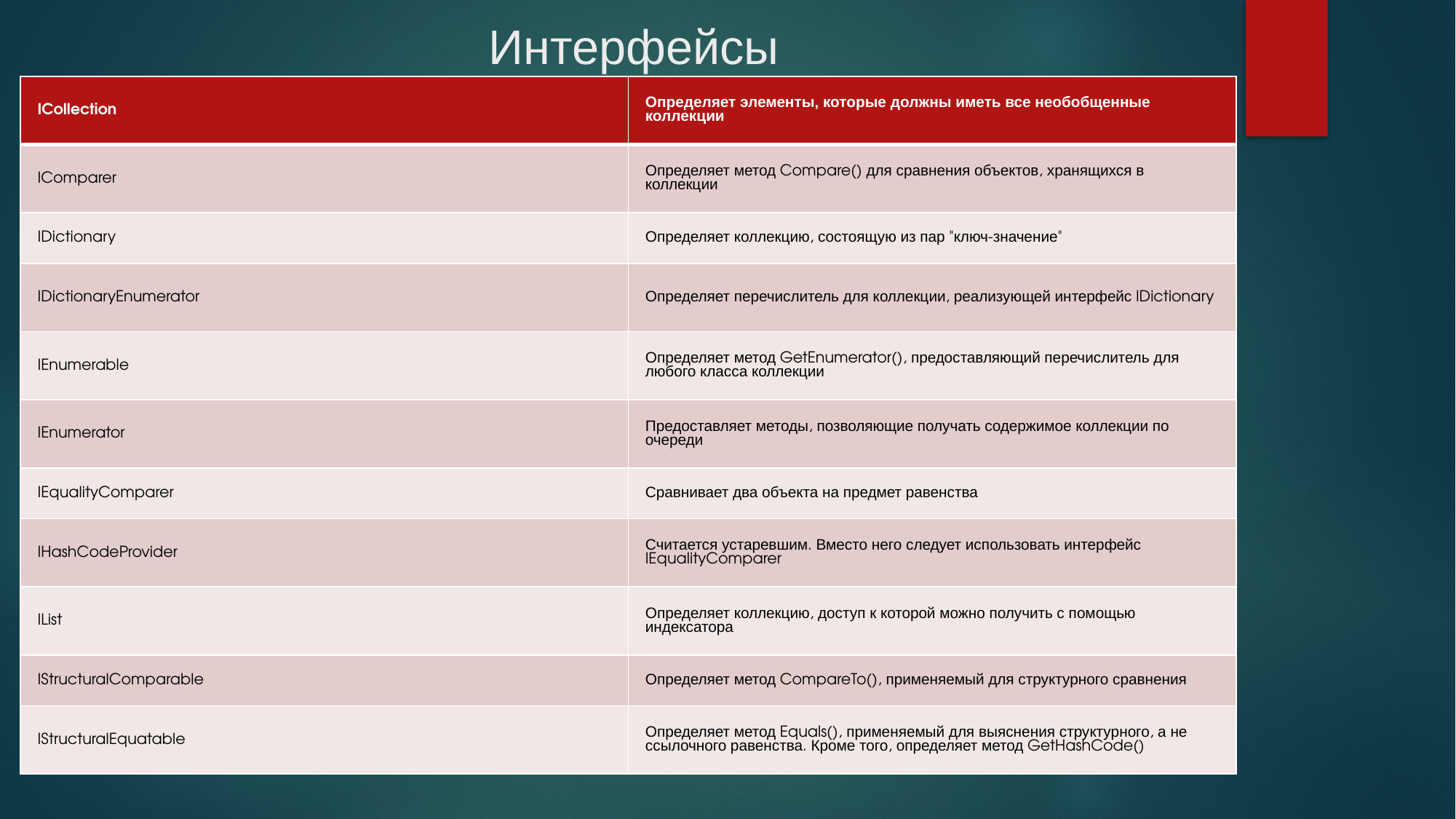

# Интерфейсы
| ICollection | Определяет элементы, которые должны иметь все необобщенные коллекции |
| --- | --- |
| IComparer | Определяет метод Compare() для сравнения объектов, хранящихся в коллекции |
| IDictionary | Определяет коллекцию, состоящую из пар "ключ-значение" |
| IDictionaryEnumerator | Определяет перечислитель для коллекции, реализующей интерфейс IDictionary |
| IEnumerable | Определяет метод GetEnumerator(), предоставляющий перечислитель для любого класса коллекции |
| IEnumerator | Предоставляет методы, позволяющие получать содержимое коллекции по очереди |
| IEqualityComparer | Сравнивает два объекта на предмет равенства |
| IHashCodeProvider | Считается устаревшим. Вместо него следует использовать интерфейс IEqualityComparer |
| IList | Определяет коллекцию, доступ к которой можно получить с помощью индексатора |
| IStructuralComparable | Определяет метод CompareTo(), применяемый для структурного сравнения |
| IStructuralEquatable | Определяет метод Equals(), применяемый для выяснения структурного, а не ссылочного равенства. Кроме того, определяет метод GetHashCode() |